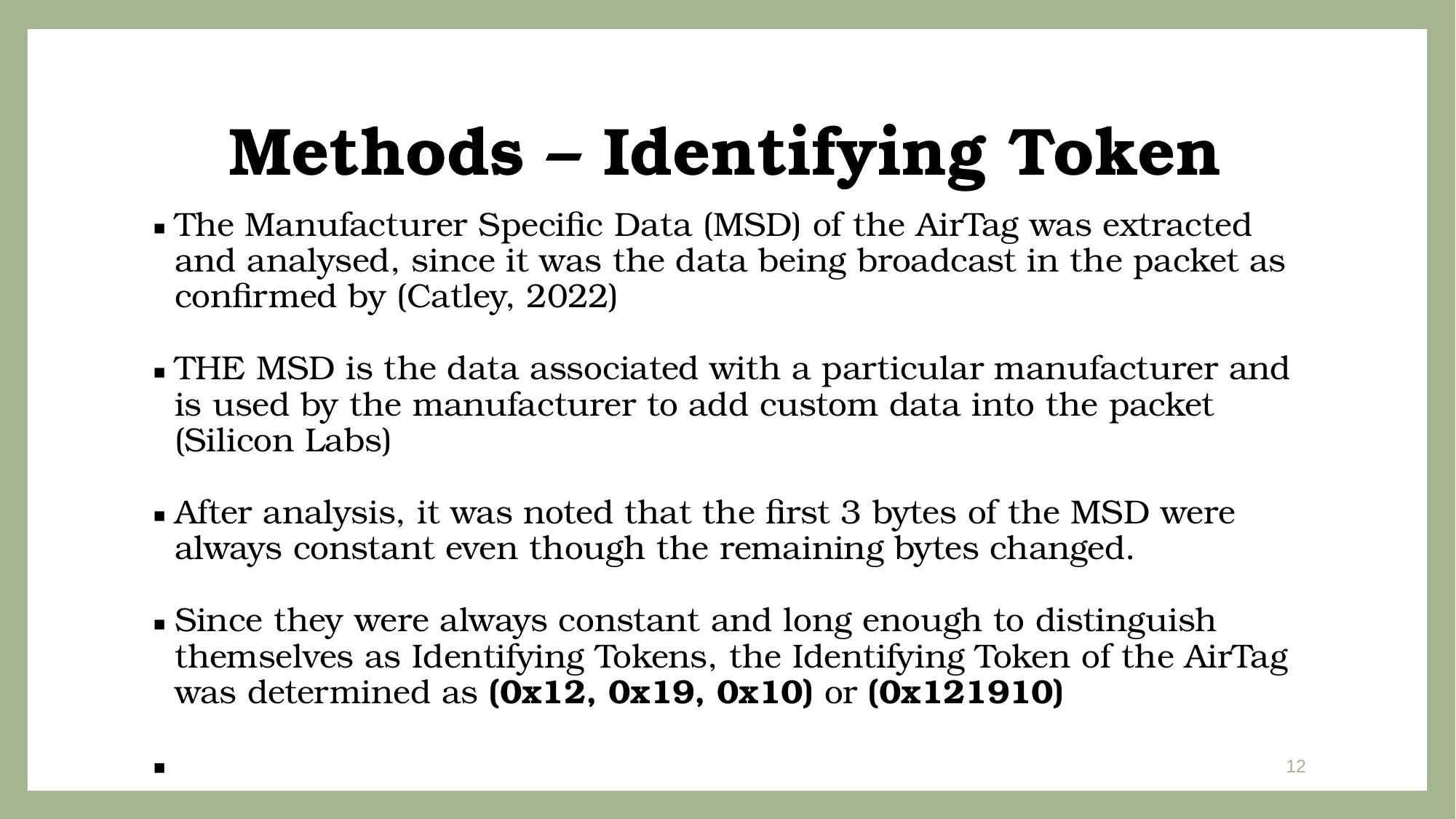

# Methods – Identifying Token
The Manufacturer Specific Data (MSD) of the AirTag was extracted and analysed, since it was the data being broadcast in the packet as confirmed by (Catley, 2022)

THE MSD is the data associated with a particular manufacturer and is used by the manufacturer to add custom data into the packet (Silicon Labs)

After analysis, it was noted that the first 3 bytes of the MSD were always constant even though the remaining bytes changed.

Since they were always constant and long enough to distinguish themselves as Identifying Tokens, the Identifying Token of the AirTag was determined as (0x12, 0x19, 0x10) or (0x121910)

12